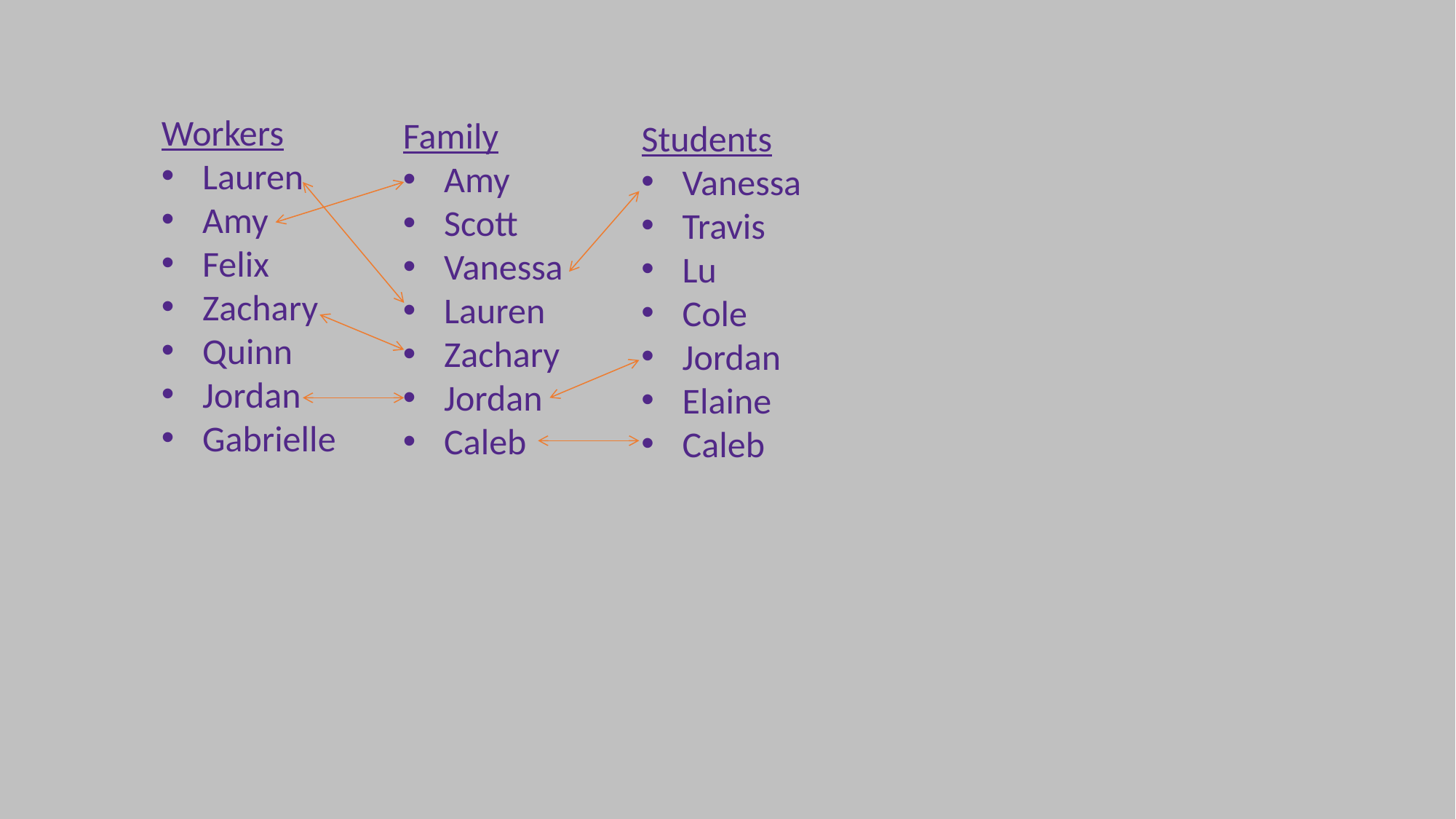

Workers
Lauren
Amy
Felix
Zachary
Quinn
Jordan
Gabrielle
Family
Amy
Scott
Vanessa
Lauren
Zachary
Jordan
Caleb
Students
Vanessa
Travis
Lu
Cole
Jordan
Elaine
Caleb